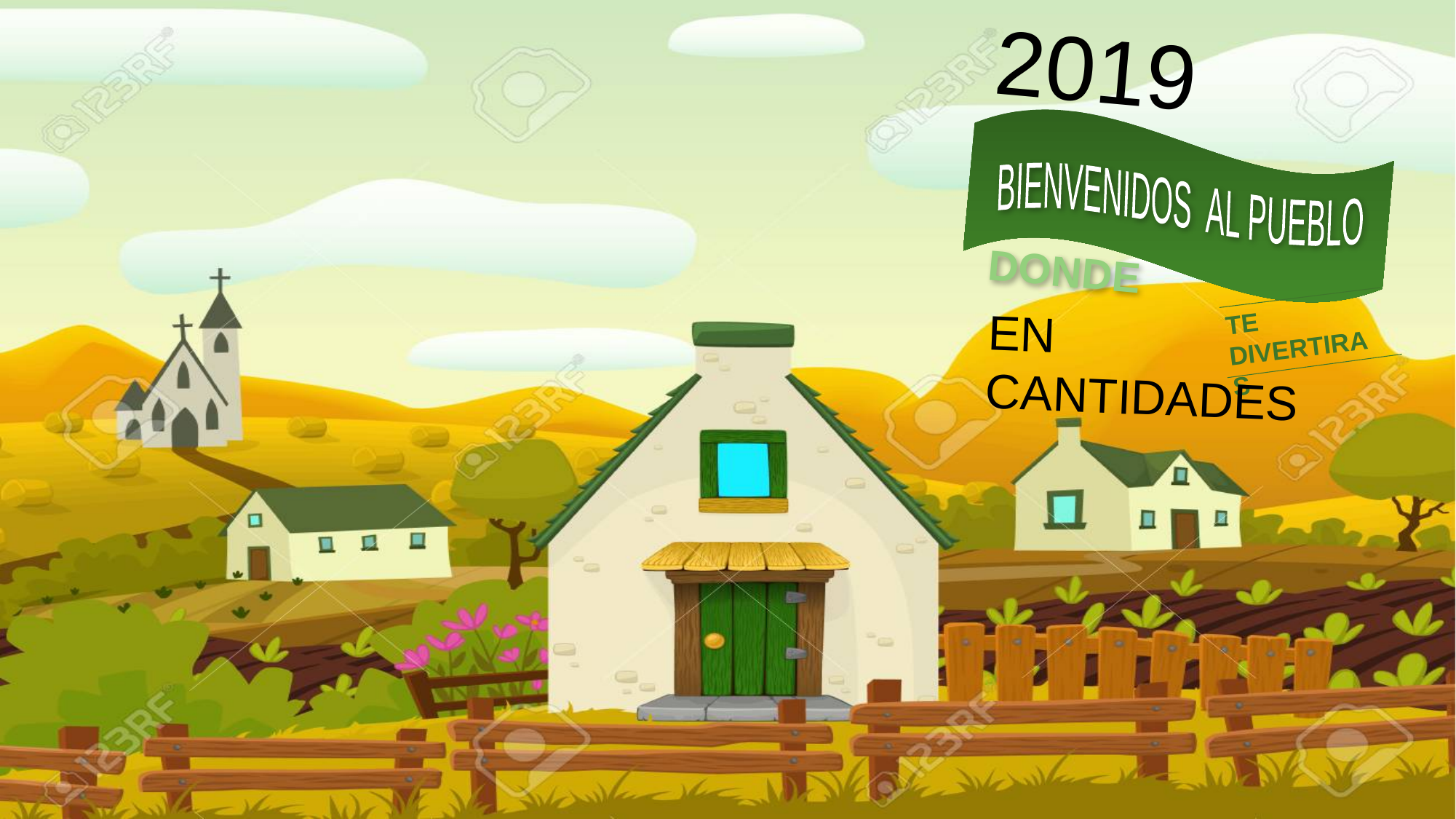

2019

BIENVENIDOS  AL PUEBLO
DONDE
EN CANTIDADES
TE DIVERTIRAS